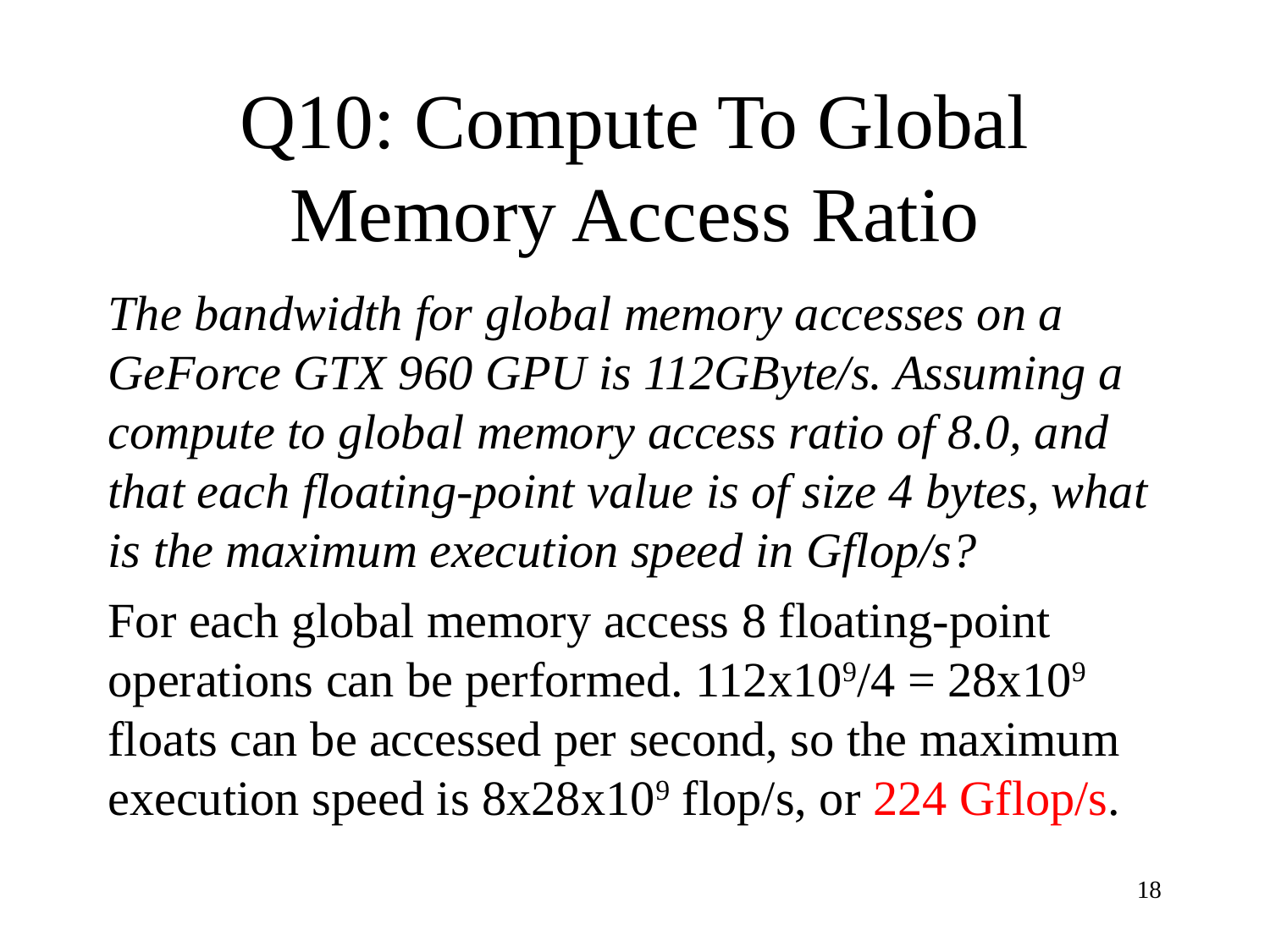

# Q10: Compute To Global Memory Access Ratio
The bandwidth for global memory accesses on a GeForce GTX 960 GPU is 112GByte/s. Assuming a compute to global memory access ratio of 8.0, and that each floating-point value is of size 4 bytes, what is the maximum execution speed in Gflop/s?
For each global memory access 8 floating-point operations can be performed. 112x109/4 = 28x109 floats can be accessed per second, so the maximum
execution speed is 8x28x109 flop/s, or 224 Gflop/s.
18